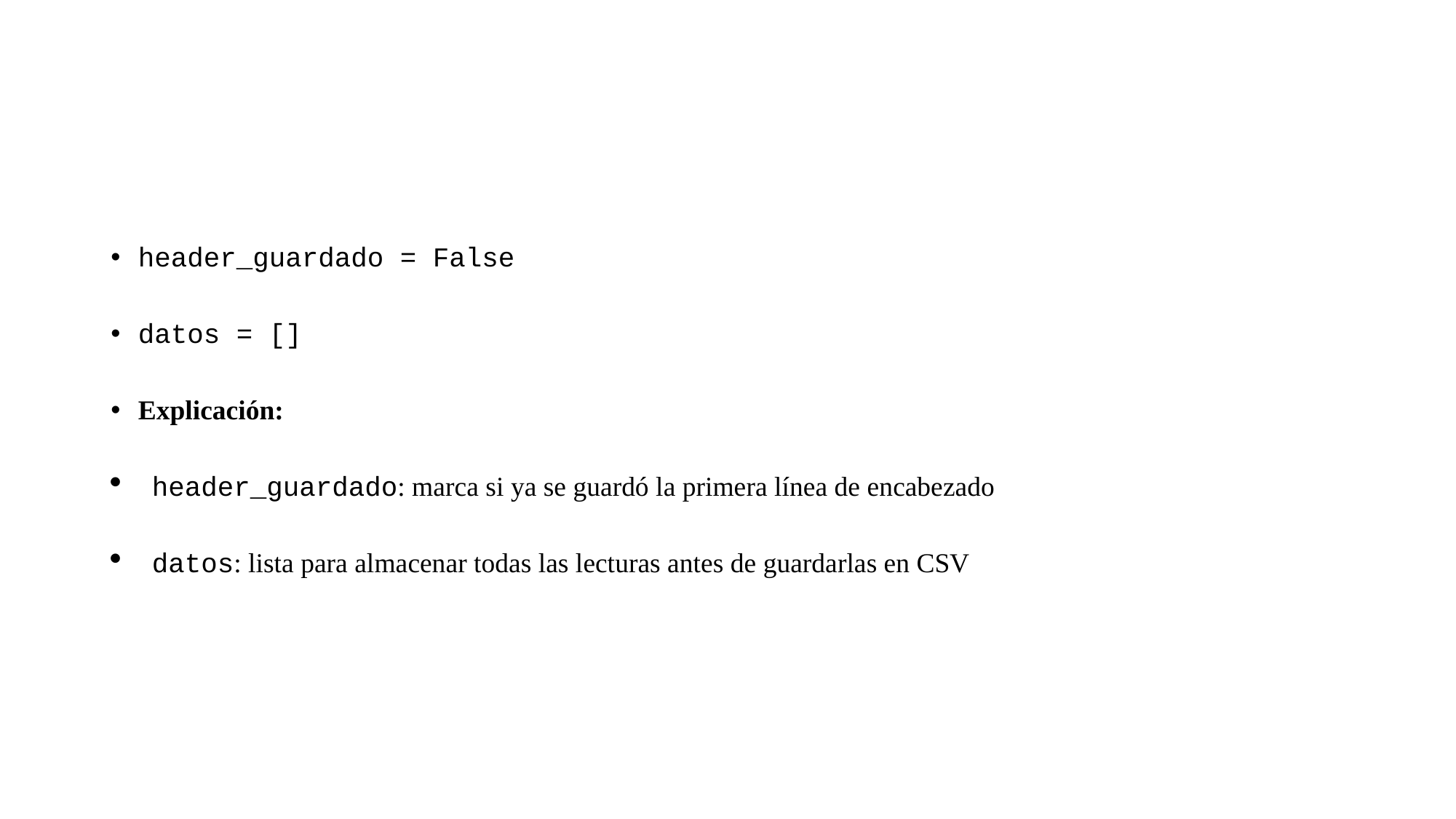

#
header_guardado = False
datos = []
Explicación:
header_guardado: marca si ya se guardó la primera línea de encabezado
datos: lista para almacenar todas las lecturas antes de guardarlas en CSV